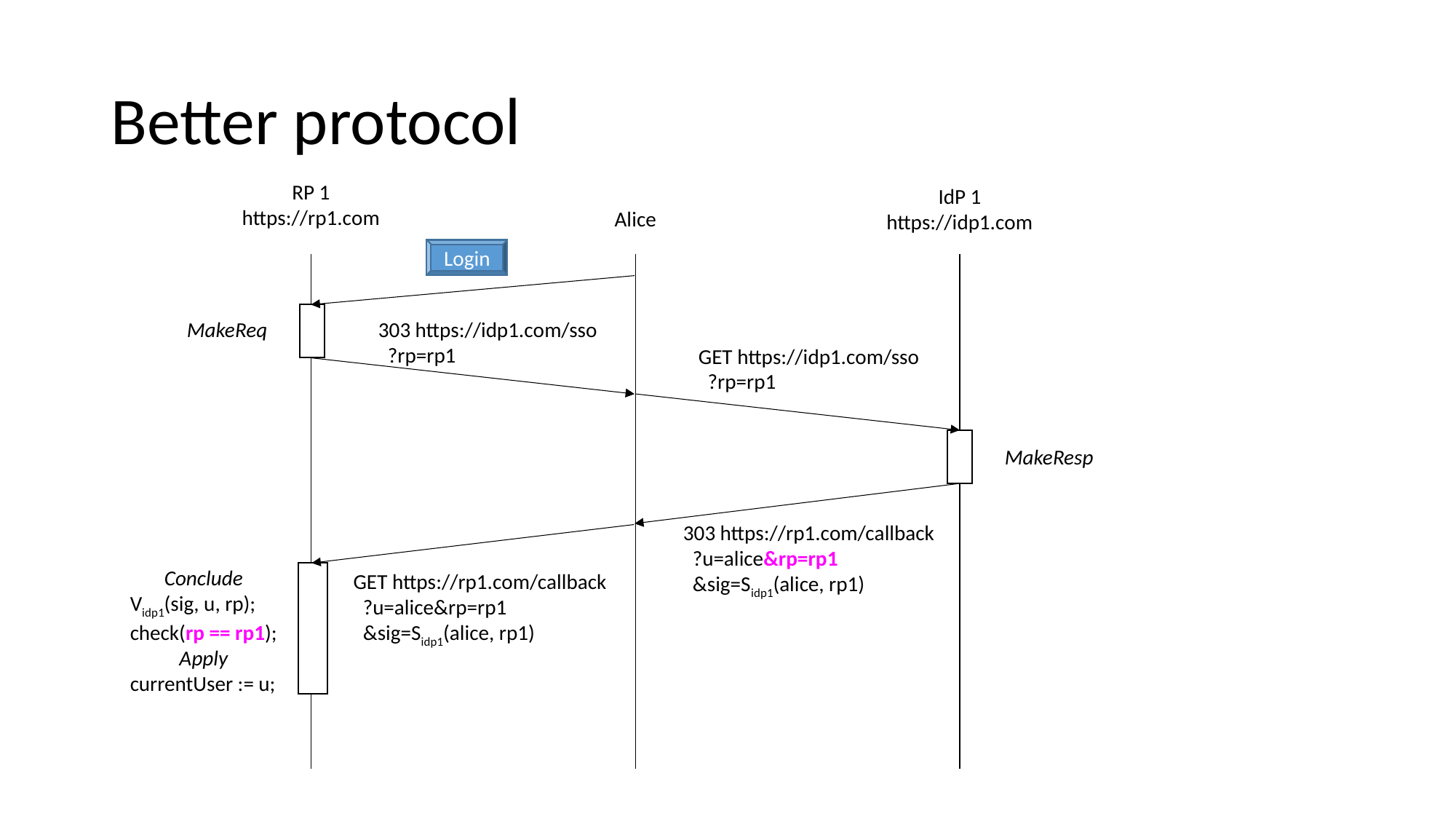

# Better protocol
RP 1
https://rp1.com
IdP 1
https://idp1.com
Alice
Login

MakeReq
303 https://idp1.com/sso
  ?rp=rp1
GET https://idp1.com/sso
  ?rp=rp1

MakeResp
303 https://rp1.com/callback
  ?u=alice&rp=rp1
  &sig=Sidp1(alice, rp1)
Conclude
Vidp1(sig, u, rp);
check(rp == rp1);
Apply
currentUser := u;

GET https://rp1.com/callback
  ?u=alice&rp=rp1
  &sig=Sidp1(alice, rp1)